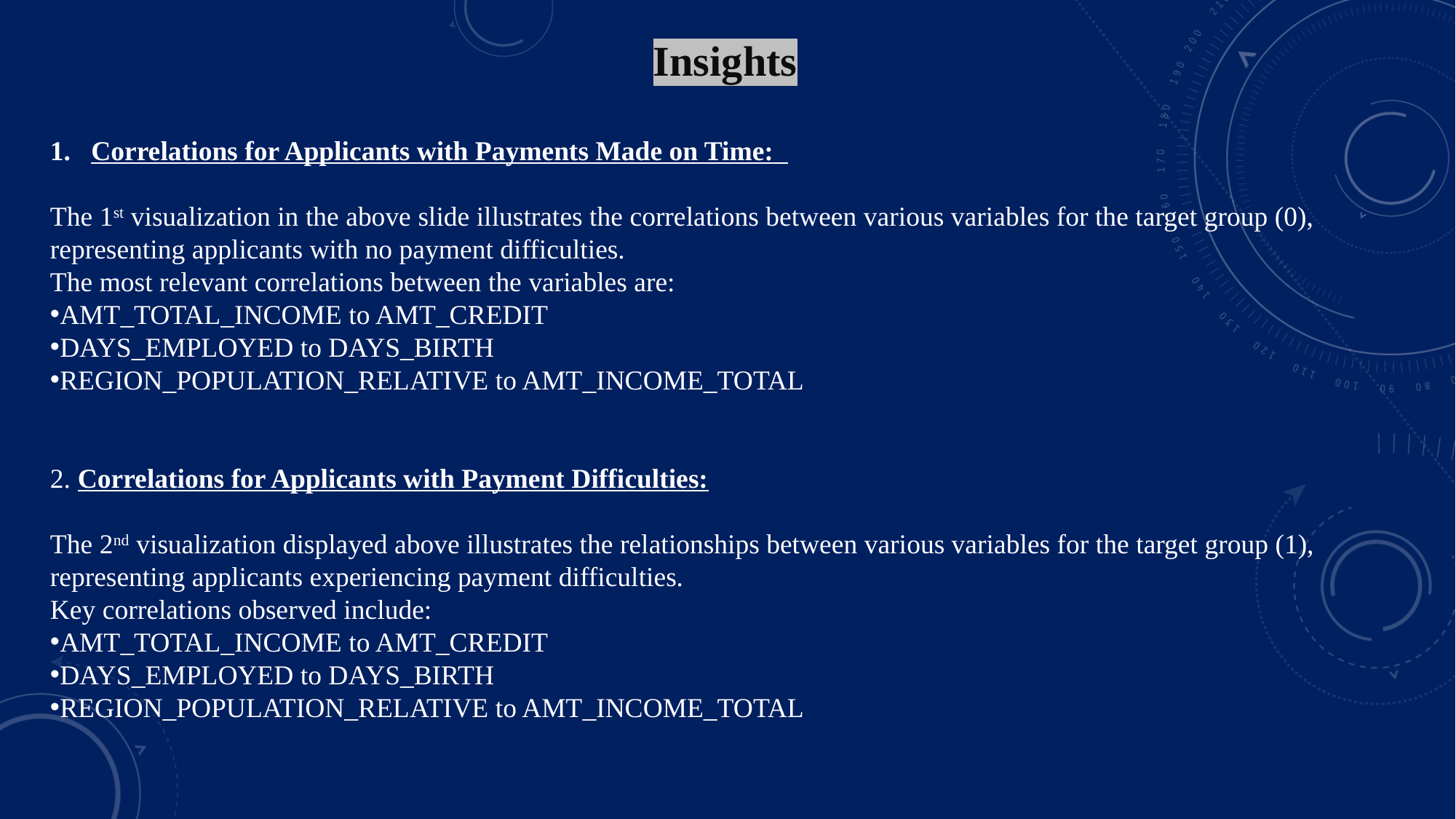

Insights
Correlations for Applicants with Payments Made on Time:

The 1st visualization in the above slide illustrates the correlations between various variables for the target group (0), representing applicants with no payment difficulties.
The most relevant correlations between the variables are:
AMT_TOTAL_INCOME to AMT_CREDIT
DAYS_EMPLOYED to DAYS_BIRTH
REGION_POPULATION_RELATIVE to AMT_INCOME_TOTAL

2. Correlations for Applicants with Payment Difficulties:

The 2nd visualization displayed above illustrates the relationships between various variables for the target group (1), representing applicants experiencing payment difficulties.
Key correlations observed include:
AMT_TOTAL_INCOME to AMT_CREDIT
DAYS_EMPLOYED to DAYS_BIRTH
REGION_POPULATION_RELATIVE to AMT_INCOME_TOTAL